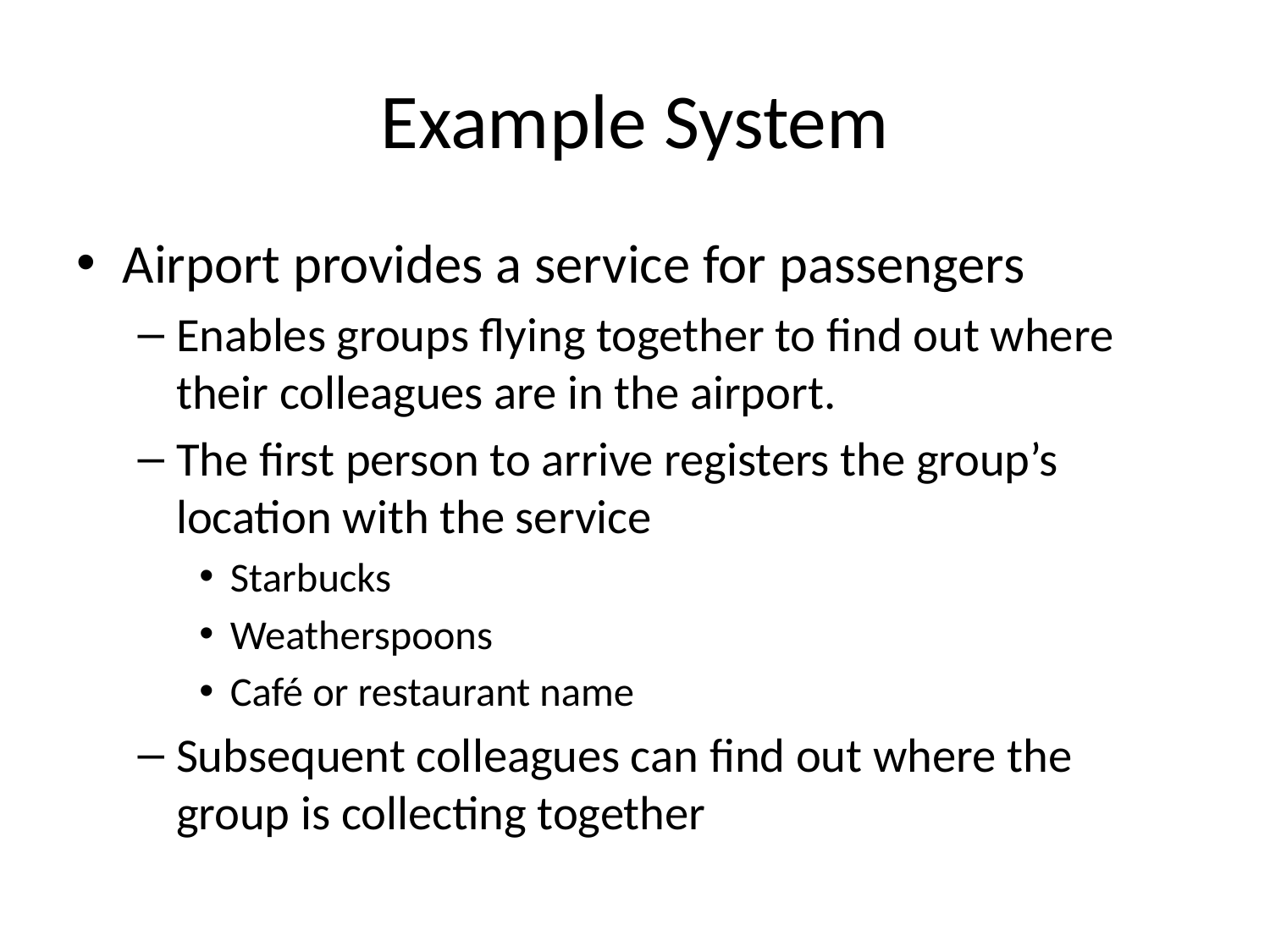

# Example System
Airport provides a service for passengers
Enables groups flying together to find out where their colleagues are in the airport.
The first person to arrive registers the group’s location with the service
Starbucks
Weatherspoons
Café or restaurant name
Subsequent colleagues can find out where the group is collecting together